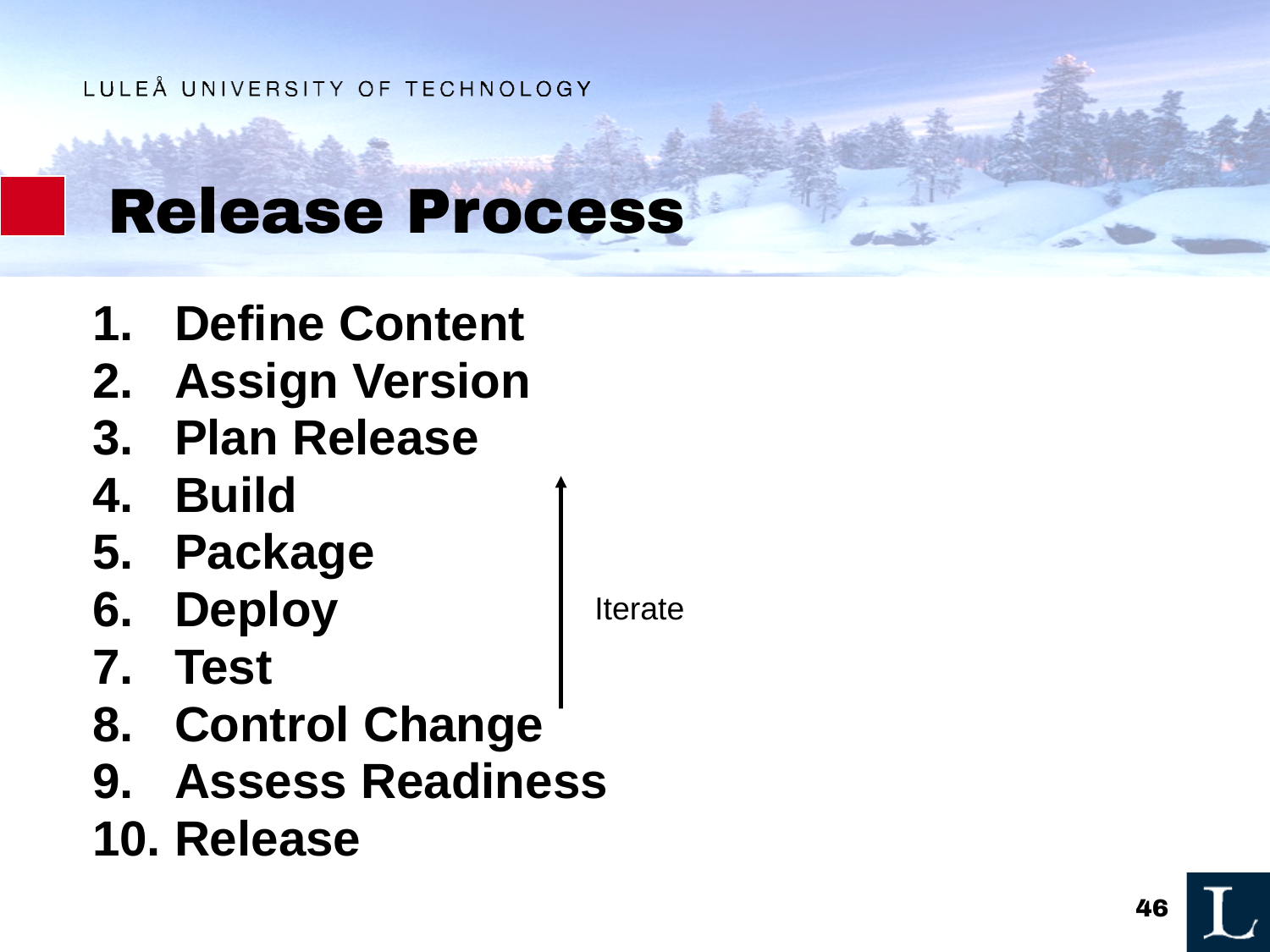

# Release Process
Define Content
Assign Version
Plan Release
Build
Package
Deploy
Test
Control Change
Assess Readiness
Release

Iterate
46